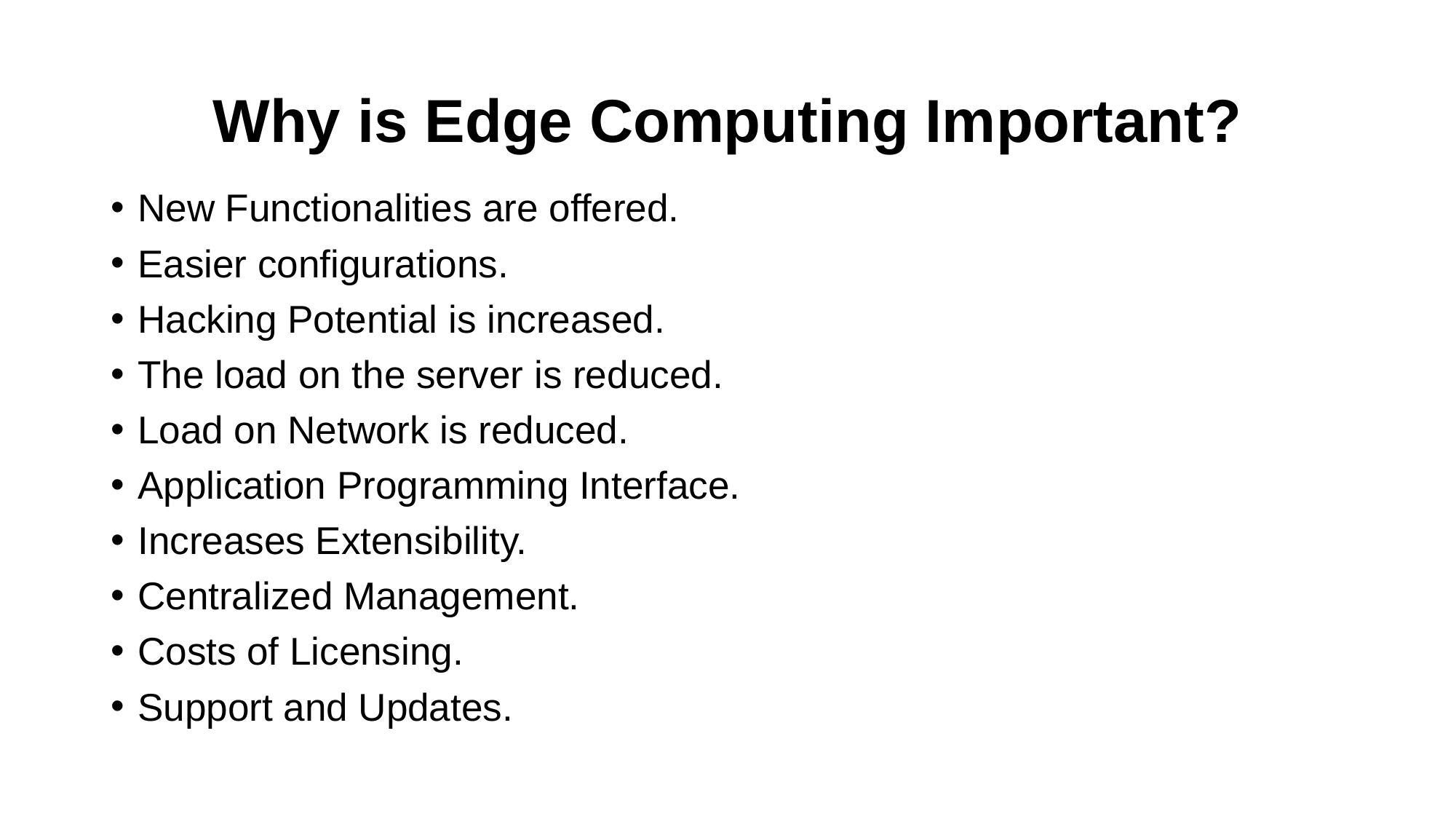

# Why is Edge Computing Important?
New Functionalities are offered.
Easier configurations.
Hacking Potential is increased.
The load on the server is reduced.
Load on Network is reduced.
Application Programming Interface.
Increases Extensibility.
Centralized Management.
Costs of Licensing.
Support and Updates.